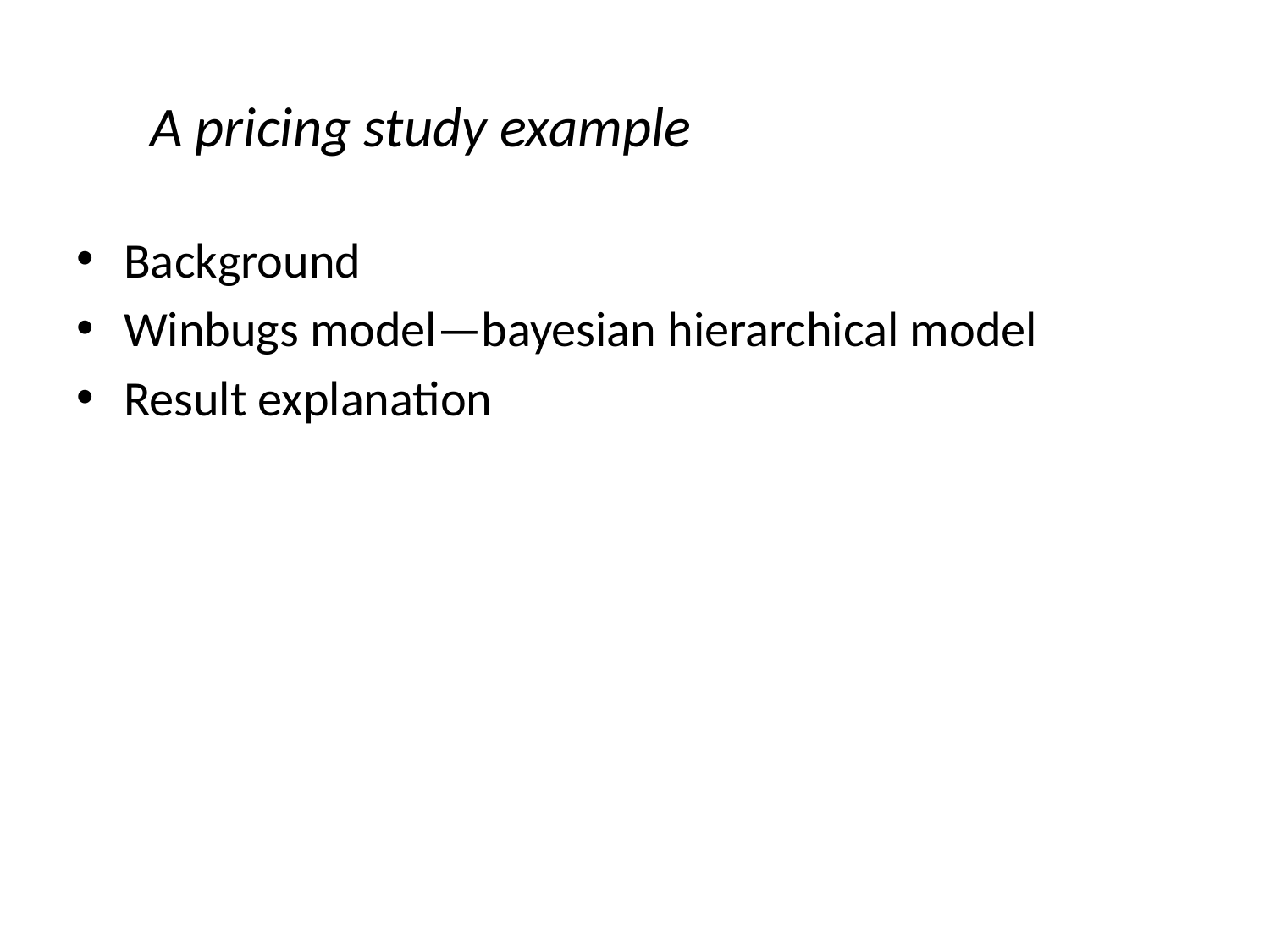

A pricing study example
Background
Winbugs model—bayesian hierarchical model
Result explanation